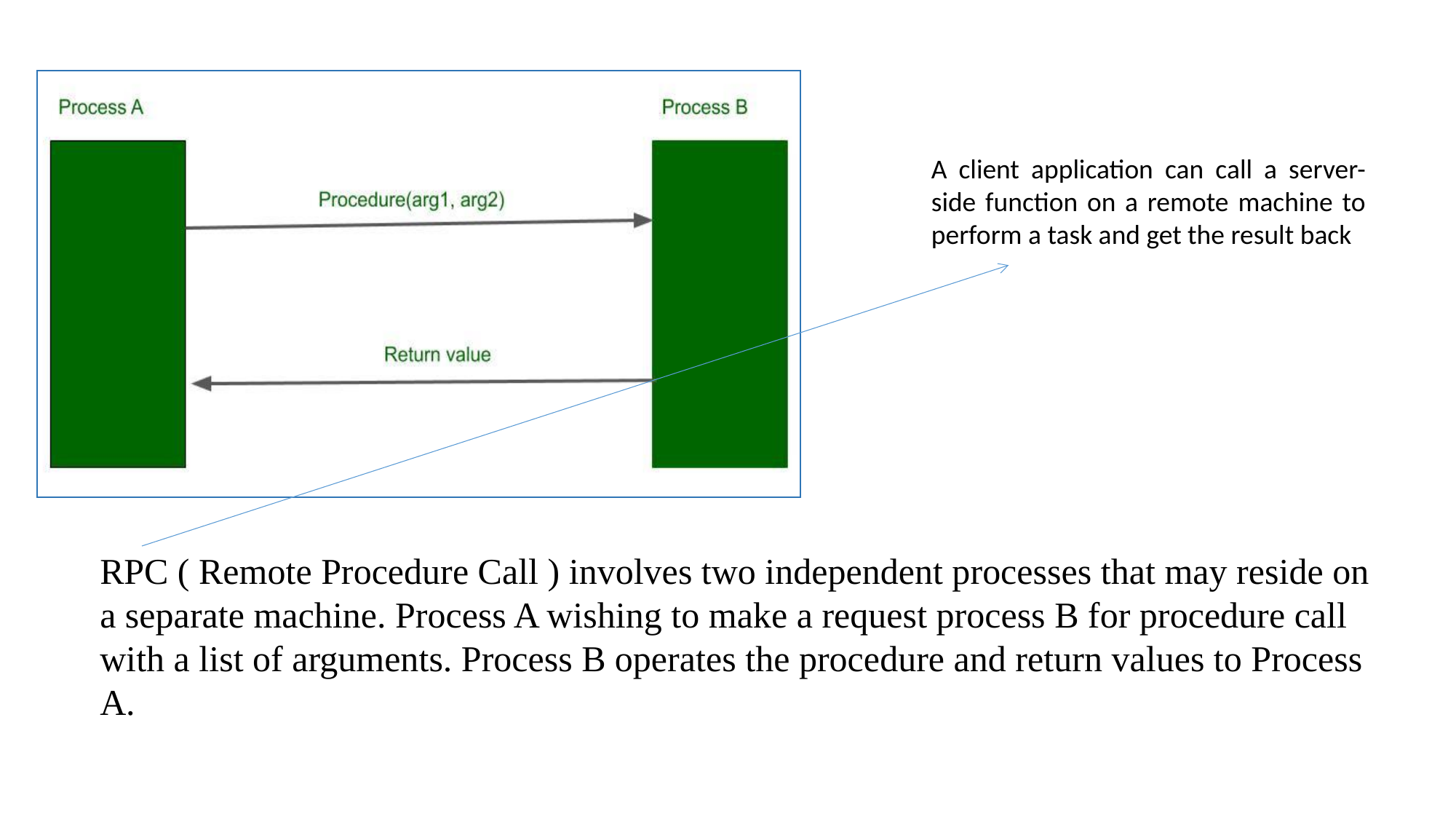

A client application can call a server-side function on a remote machine to perform a task and get the result back
RPC ( Remote Procedure Call ) involves two independent processes that may reside on a separate machine. Process A wishing to make a request process B for procedure call with a list of arguments. Process B operates the procedure and return values to Process A.